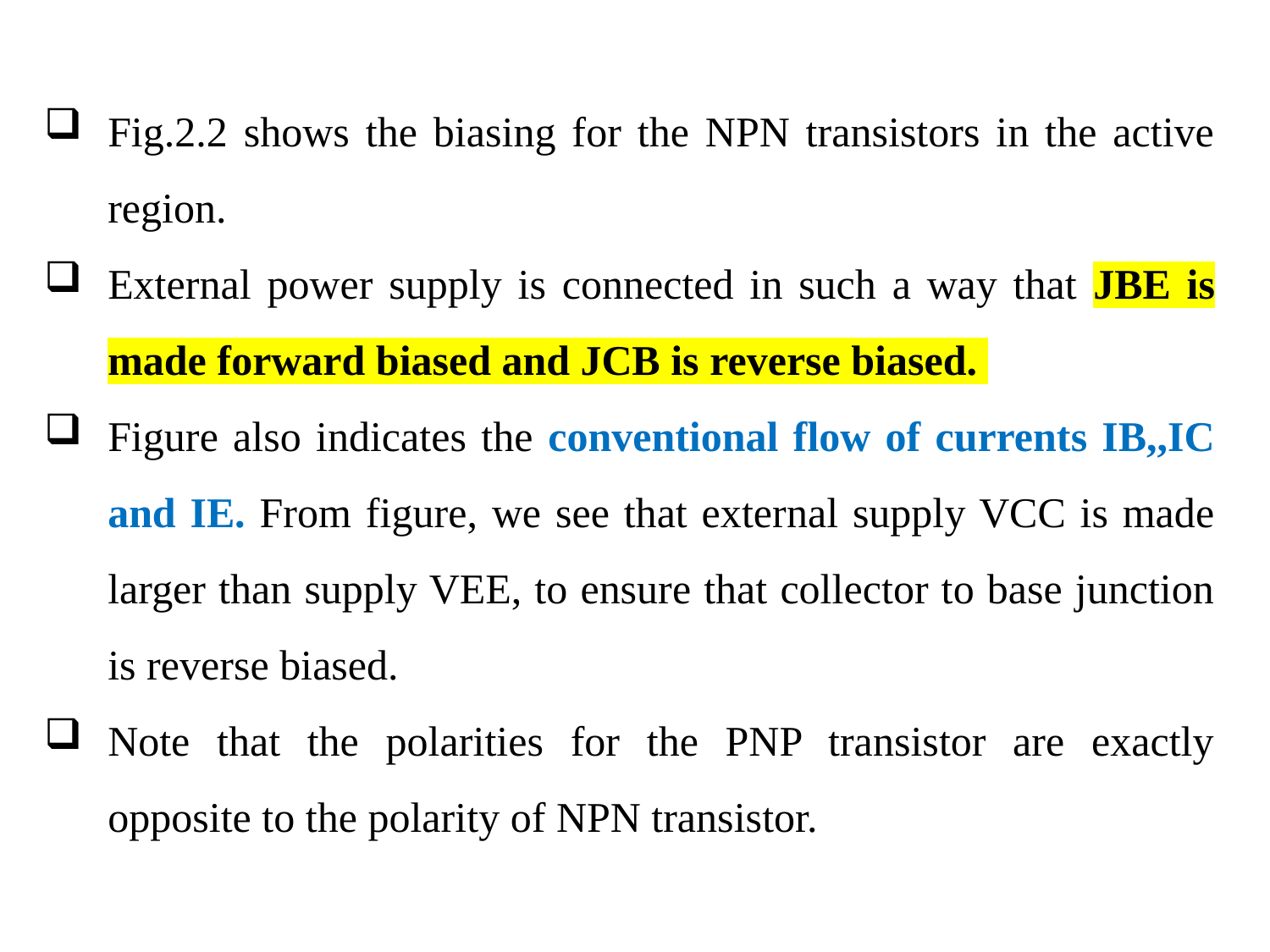

Fig.2.2 shows the biasing for the NPN transistors in the active region.
External power supply is connected in such a way that JBE is made forward biased and JCB is reverse biased.
Figure also indicates the conventional flow of currents IB,,IC and IE. From figure, we see that external supply VCC is made larger than supply VEE, to ensure that collector to base junction is reverse biased.
Note that the polarities for the PNP transistor are exactly opposite to the polarity of NPN transistor.